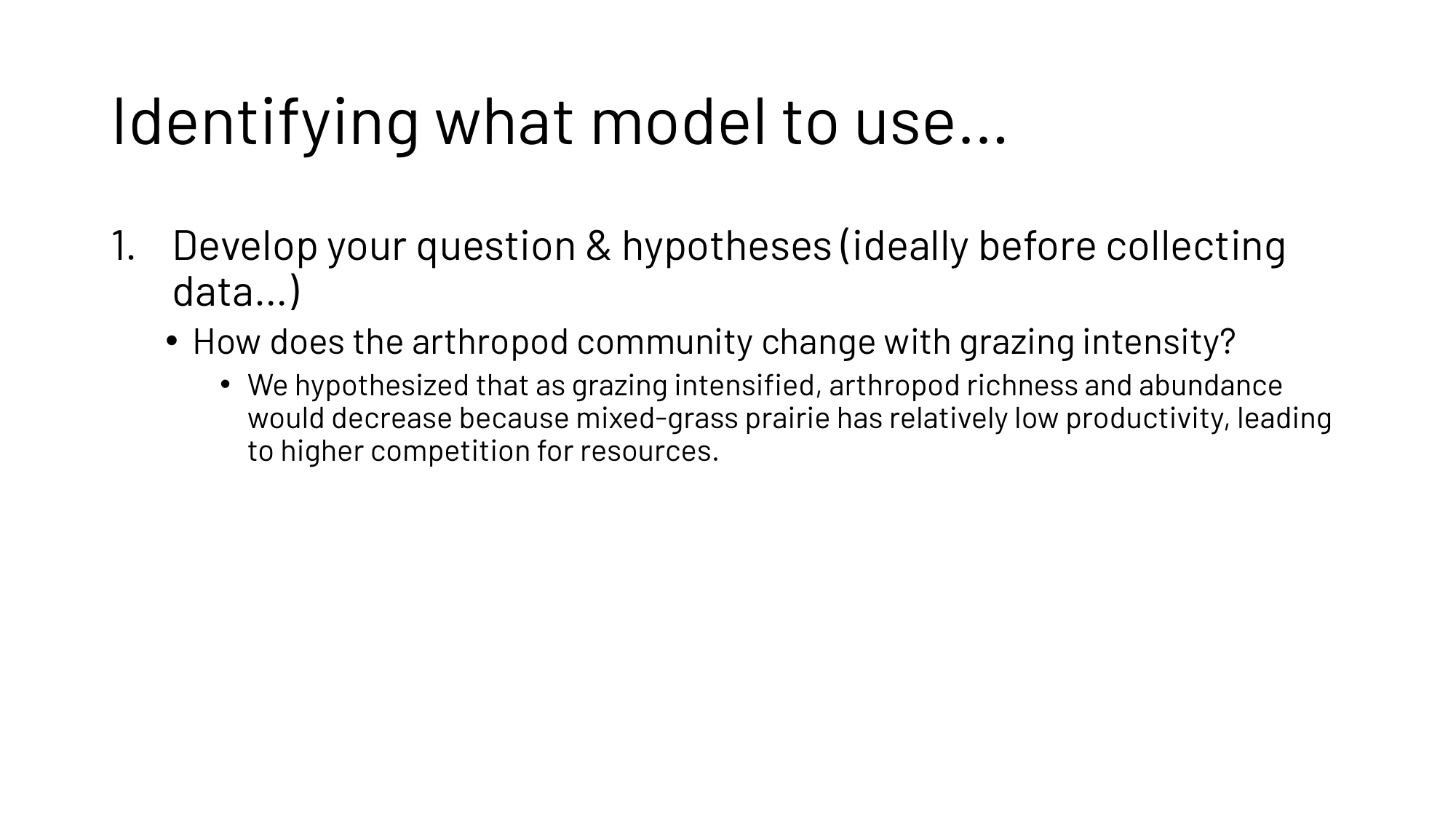

# Identifying what model to use…
Develop your question & hypotheses (ideally before collecting data…)
How does the arthropod community change with grazing intensity?
We hypothesized that as grazing intensified, arthropod richness and abundance would decrease because mixed-grass prairie has relatively low productivity, leading to higher competition for resources.